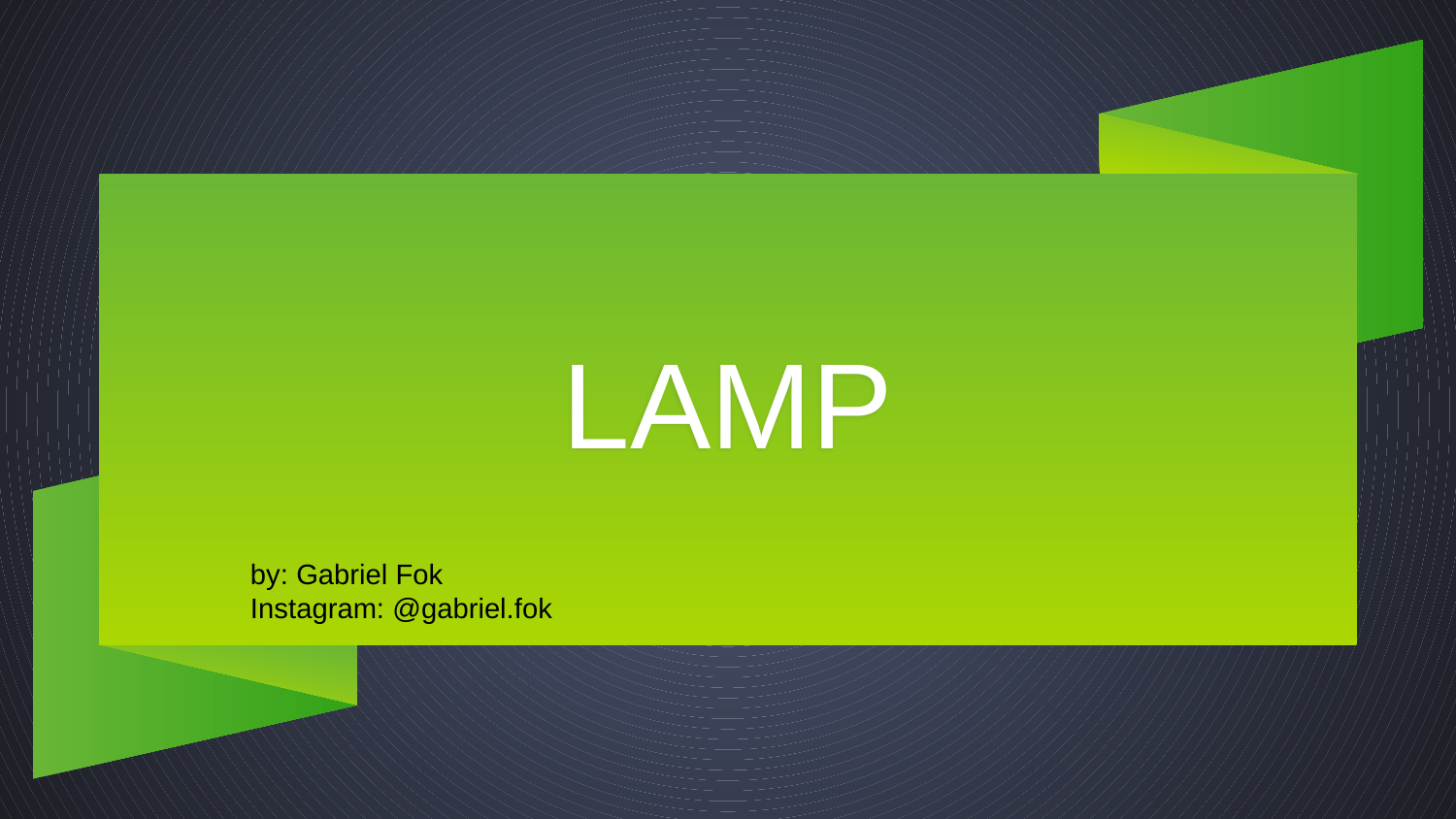

# LAMP
by: Gabriel Fok
Instagram: @gabriel.fok